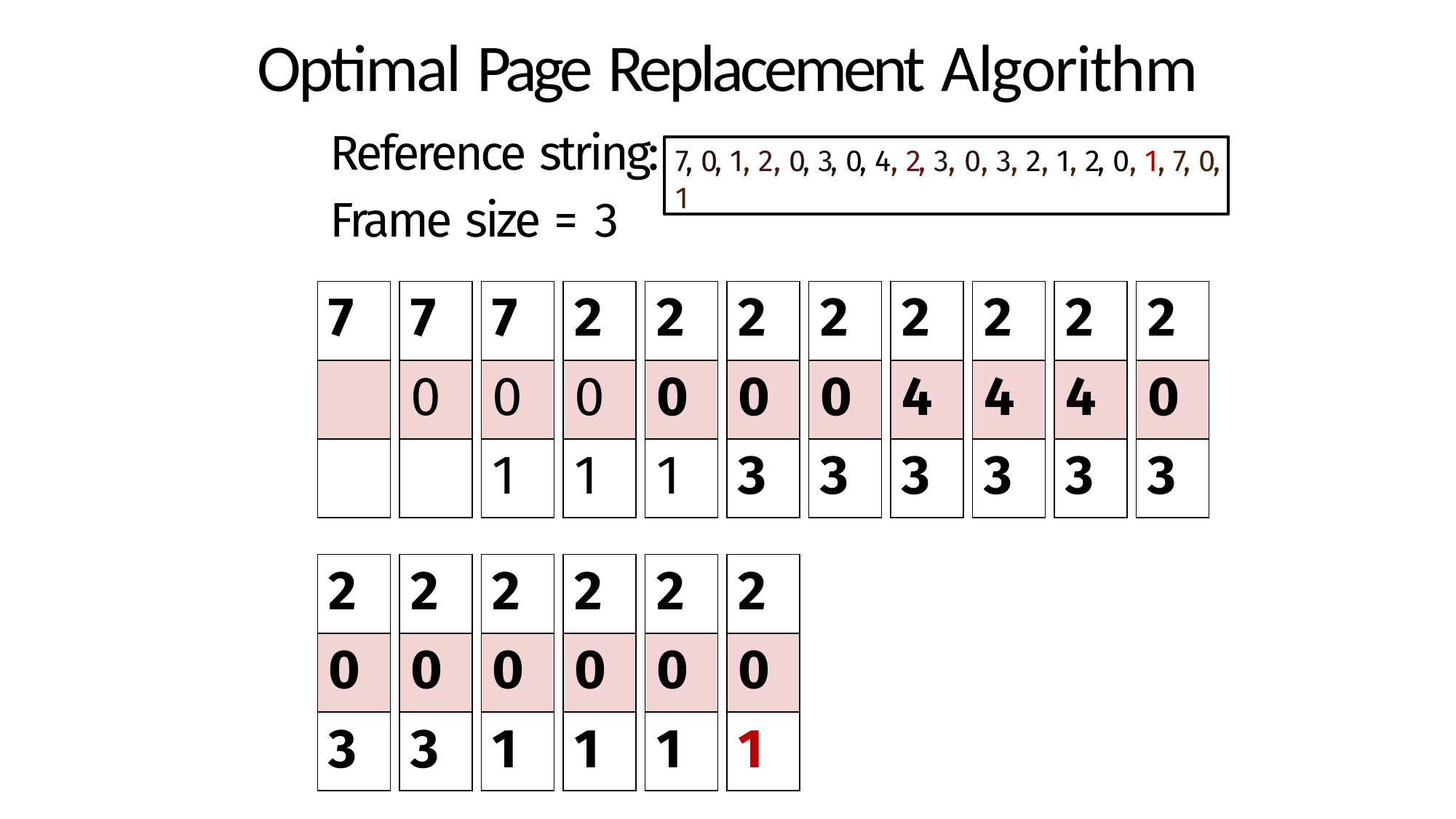

# Optimal Page Replacement Algorithm
Reference string: Frame size = 3

7, 0, 1, 2, 0, 3, 0, 4, 2, 3, 0, 3, 2, 1, 2, 0, 1, 7, 0, 1
| 7 |
| --- |
|  |
|  |
| 7 |
| --- |
| 0 |
|  |
| 7 |
| --- |
| 0 |
| 1 |
| 2 |
| --- |
| 0 |
| 1 |
| 2 |
| --- |
| 0 |
| 1 |
| 2 |
| --- |
| 0 |
| 3 |
| 2 |
| --- |
| 0 |
| 3 |
| 2 |
| --- |
| 4 |
| 3 |
| 2 |
| --- |
| 4 |
| 3 |
| 2 |
| --- |
| 4 |
| 3 |
| 2 |
| --- |
| 0 |
| 3 |
| 2 |
| --- |
| 0 |
| 3 |
| 2 |
| --- |
| 0 |
| 3 |
| 2 |
| --- |
| 0 |
| 1 |
| 2 |
| --- |
| 0 |
| 1 |
| 2 |
| --- |
| 0 |
| 1 |
| 2 |
| --- |
| 0 |
| 1 |